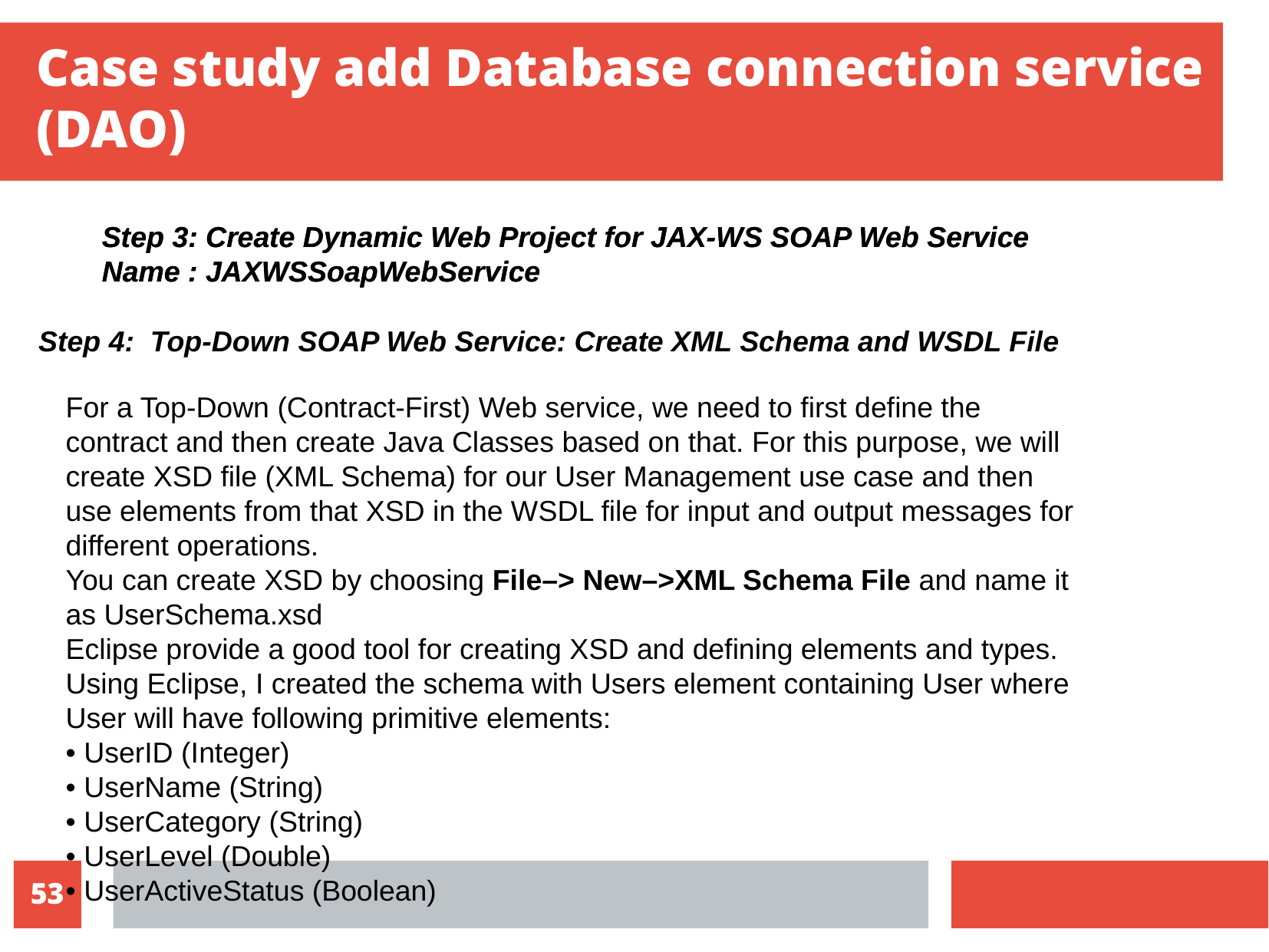

Case study add Database connection service (DAO)

Step 3: Create Dynamic Web Project for JAX-WS SOAP Web Service
Name : JAXWSSoapWebService

Step 3: Create Dynamic Web Project for JAX-WS SOAP Web Service
Name : JAXWSSoapWebService

Step 4:  Top-Down SOAP Web Service: Create XML Schema and WSDL File
For a Top-Down (Contract-First) Web service, we need to first define the contract and then create Java Classes based on that. For this purpose, we will create XSD file (XML Schema) for our User Management use case and then use elements from that XSD in the WSDL file for input and output messages for different operations.
You can create XSD by choosing File–> New–>XML Schema File and name it as UserSchema.xsd
Eclipse provide a good tool for creating XSD and defining elements and types. Using Eclipse, I created the schema with Users element containing User where User will have following primitive elements:
• UserID (Integer)
• UserName (String)
• UserCategory (String)
• UserLevel (Double)
• UserActiveStatus (Boolean)

53